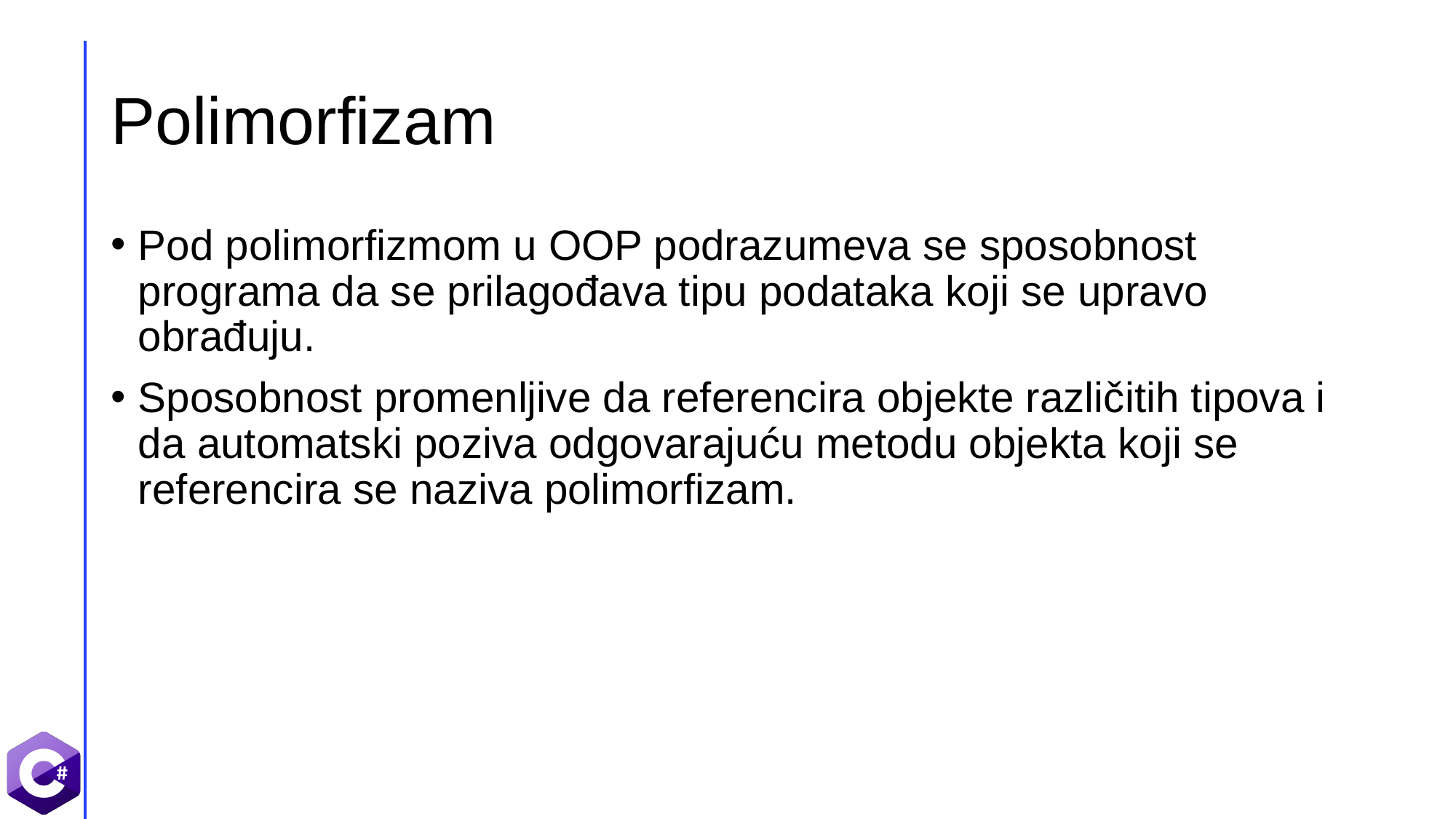

# Polimorfizam
Pod polimorfizmom u OOP podrazumeva se sposobnost programa da se prilagođava tipu podataka koji se upravo obrađuju.
Sposobnost promenljive da referencira objekte različitih tipova i da automatski poziva odgovarajuću metodu objekta koji se referencira se naziva polimorfizam.